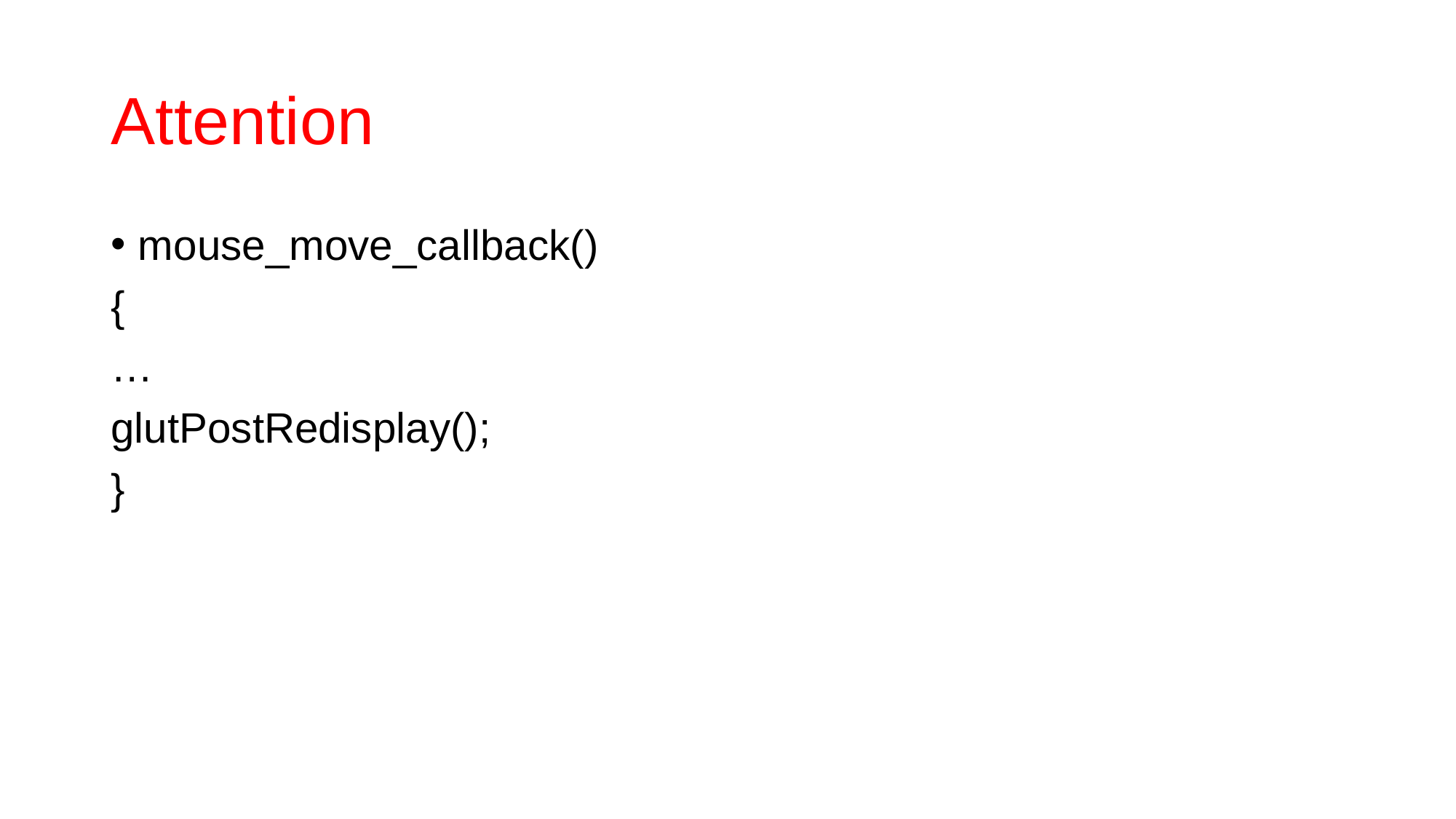

# Attention
mouse_move_callback()
{
…
glutPostRedisplay();
}